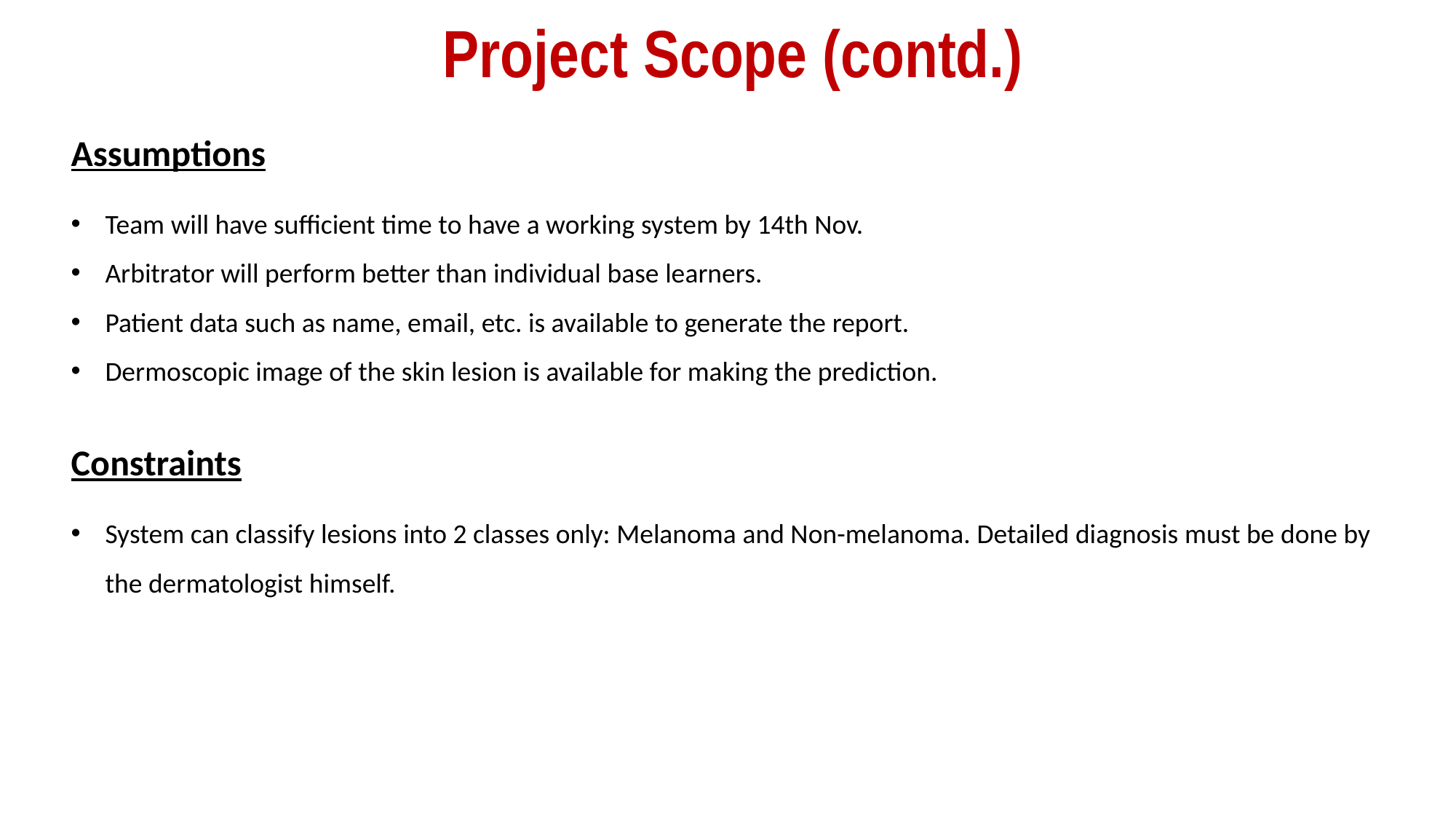

# Project Scope (contd.)
Assumptions
Team will have sufficient time to have a working system by 14th Nov.
Arbitrator will perform better than individual base learners.
Patient data such as name, email, etc. is available to generate the report.
Dermoscopic image of the skin lesion is available for making the prediction.

Constraints
System can classify lesions into 2 classes only: Melanoma and Non-melanoma. Detailed diagnosis must be done by the dermatologist himself.